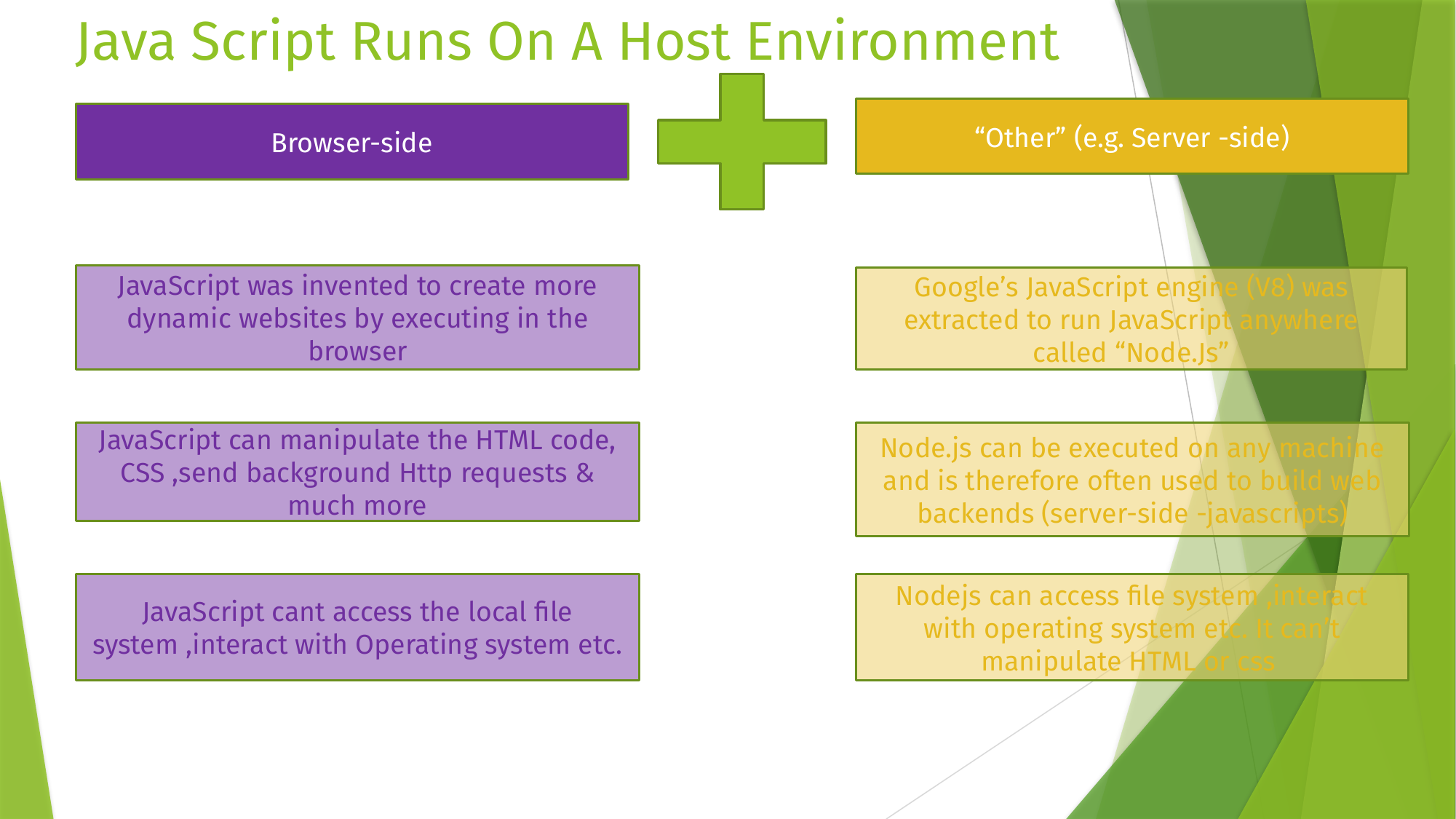

# Java Script Runs On A Host Environment

“Other” (e.g. Server -side)
Browser-side
JavaScript was invented to create more dynamic websites by executing in the browser
Google’s JavaScript engine (V8) was extracted to run JavaScript anywhere called “Node.Js”
JavaScript can manipulate the HTML code, CSS ,send background Http requests & much more
Node.js can be executed on any machine and is therefore often used to build web backends (server-side -javascripts)
Nodejs can access file system ,interact with operating system etc. It can’t manipulate HTML or css
JavaScript cant access the local file system ,interact with Operating system etc.